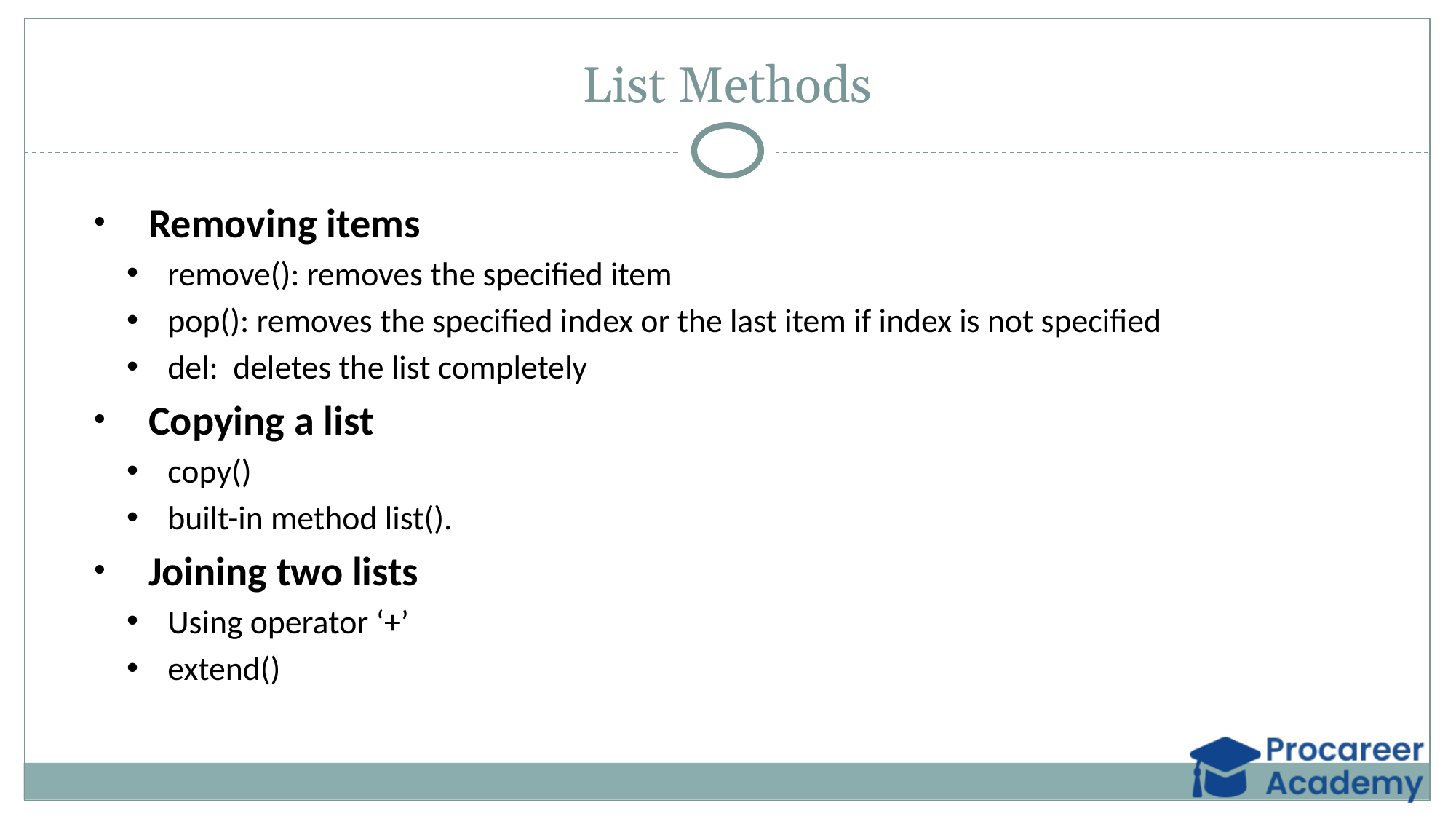

# List Methods
Removing items
remove(): removes the specified item
pop(): removes the specified index or the last item if index is not specified
del:  deletes the list completely
Copying a list
copy()
built-in method list().
Joining two lists
Using operator ‘+’
extend()